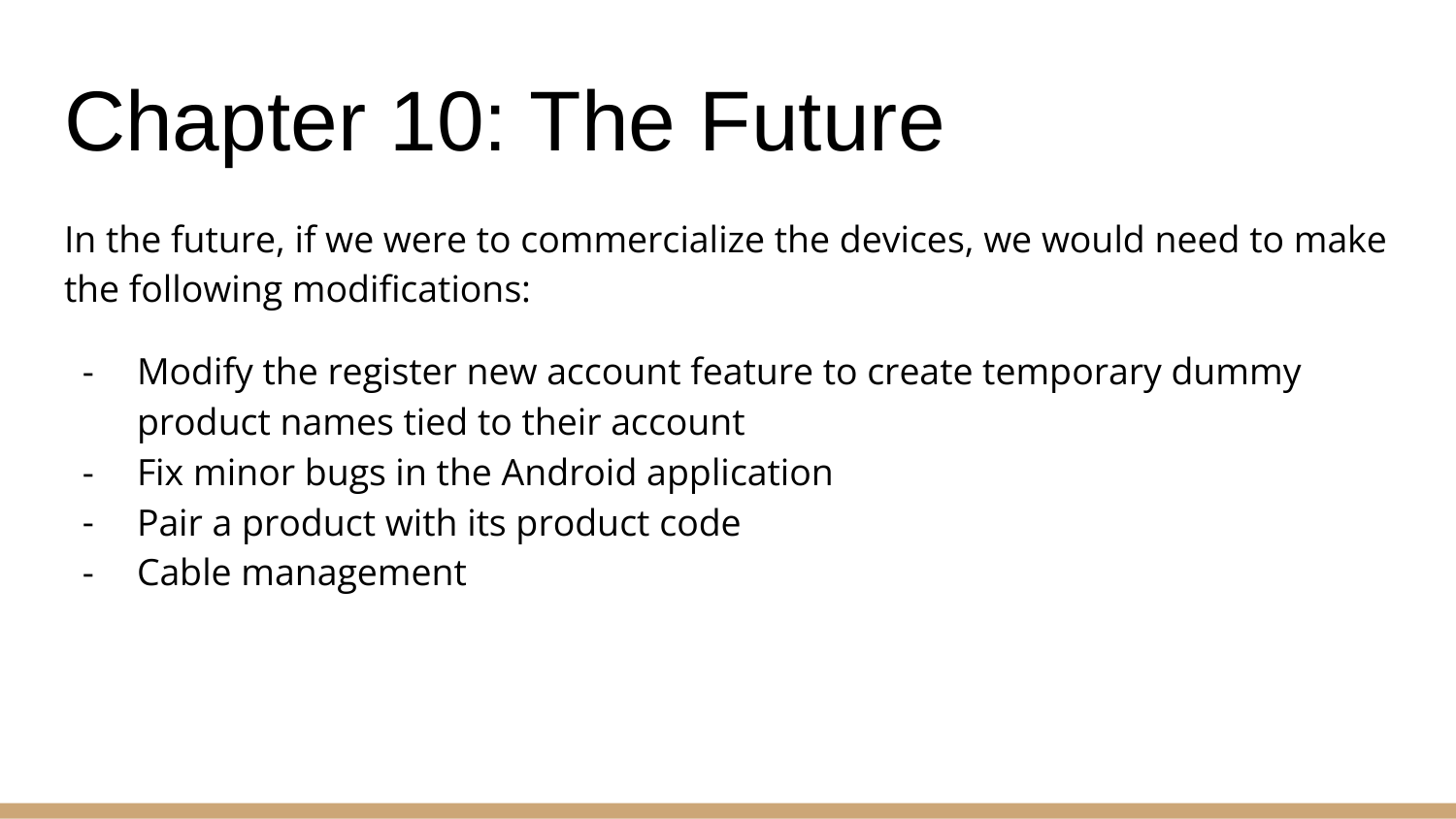

# Chapter 10: The Future
In the future, if we were to commercialize the devices, we would need to make the following modifications:
Modify the register new account feature to create temporary dummy product names tied to their account
Fix minor bugs in the Android application
Pair a product with its product code
Cable management